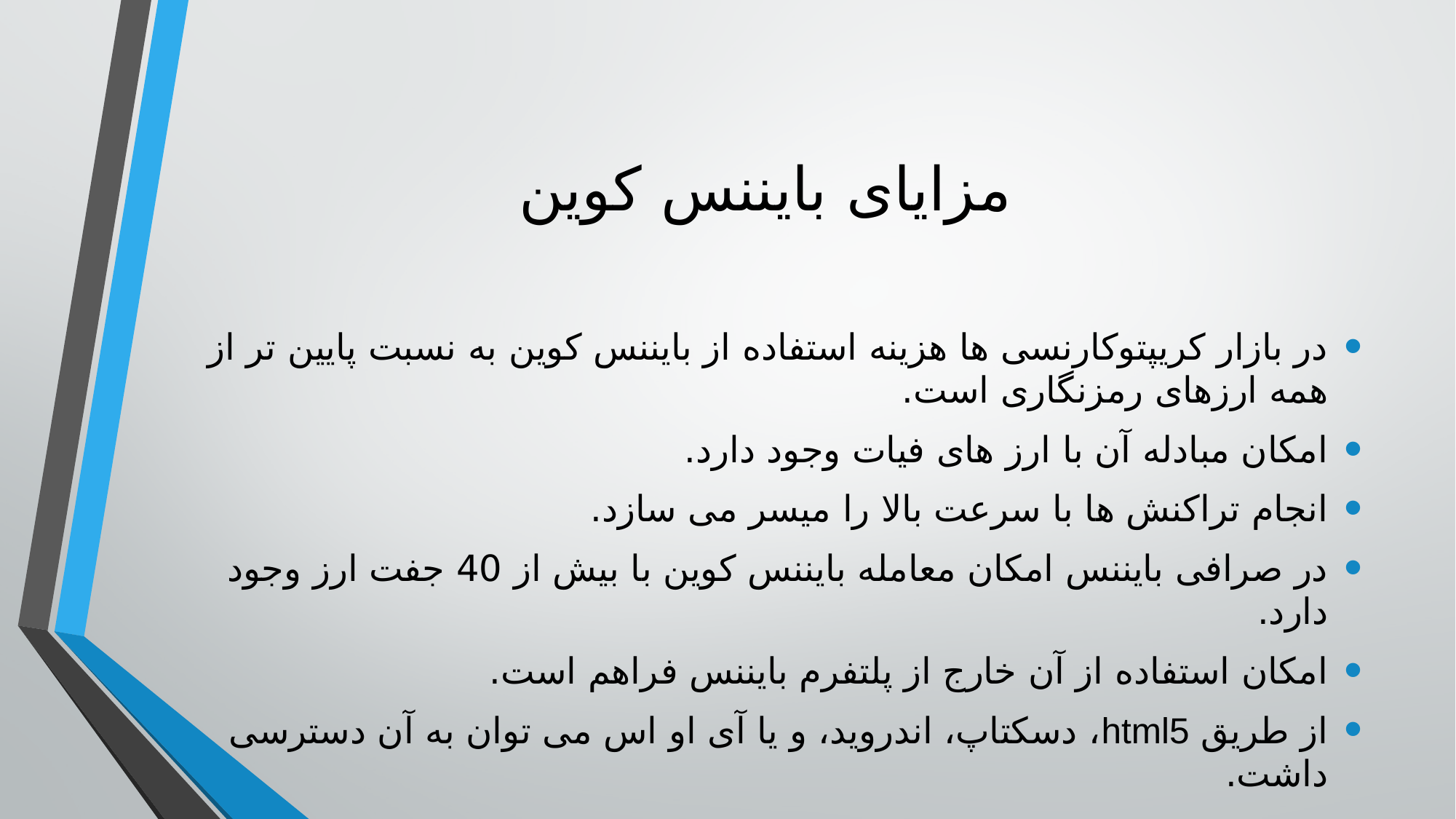

# مزایای بایننس کوین
در بازار کریپتوکارنسی ها هزینه استفاده از بایننس کوین به نسبت پایین تر از همه ارزهای رمزنگاری است.
امکان مبادله آن با ارز های فیات وجود دارد.
انجام تراکنش ها با سرعت بالا را میسر می سازد.
در صرافی بایننس امکان معامله بایننس کوین با بیش از 40 جفت ارز وجود دارد.
امکان استفاده از آن خارج از پلتفرم بایننس فراهم است.
از طریق html5، دسکتاپ، اندروید، و یا آی او اس می توان به آن دسترسی داشت.